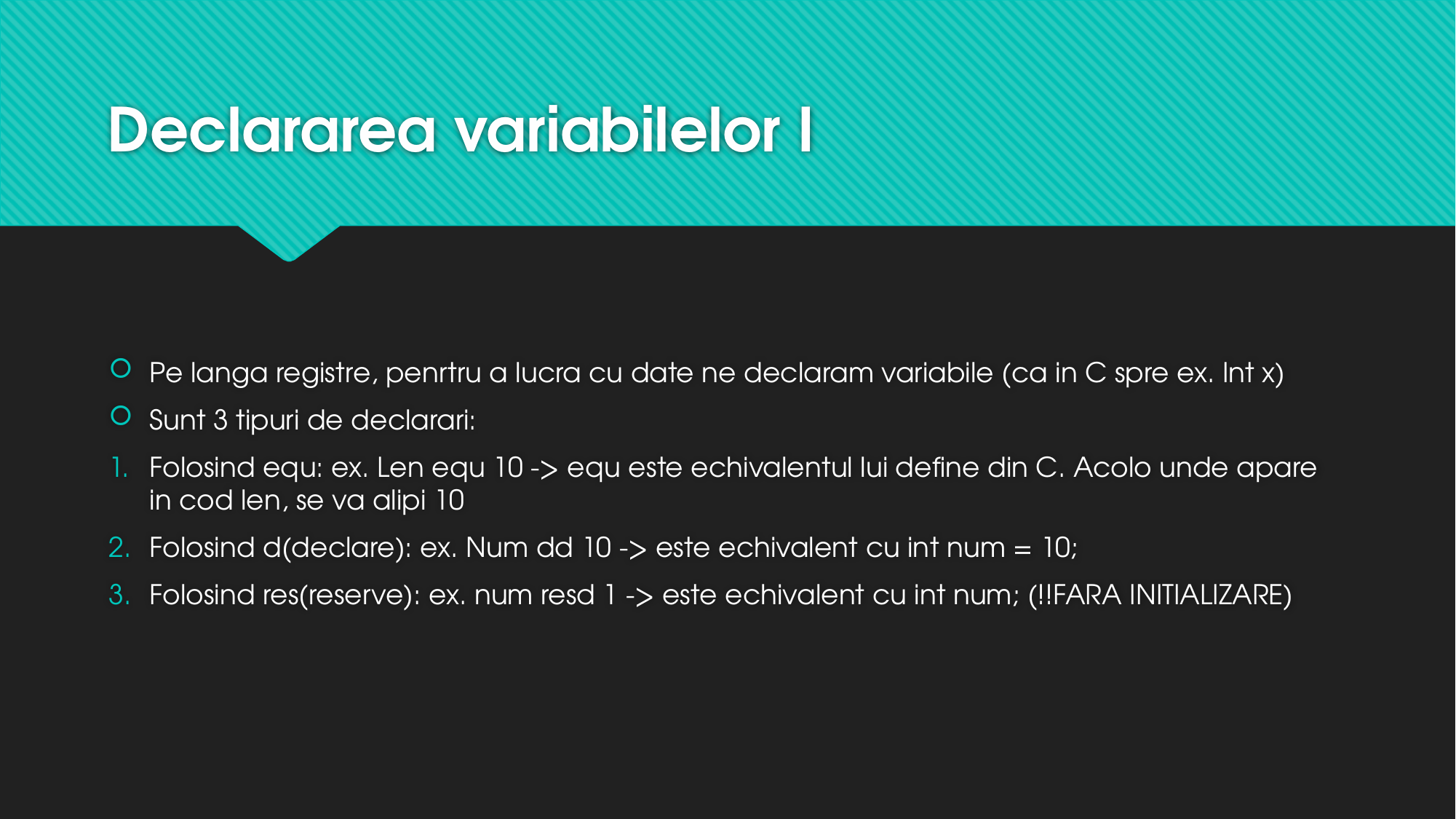

# Declararea variabilelor I
Pe langa registre, penrtru a lucra cu date ne declaram variabile (ca in C spre ex. Int x)
Sunt 3 tipuri de declarari:
Folosind equ: ex. Len equ 10 -> equ este echivalentul lui define din C. Acolo unde apare in cod len, se va alipi 10
Folosind d(declare): ex. Num dd 10 -> este echivalent cu int num = 10;
Folosind res(reserve): ex. num resd 1 -> este echivalent cu int num; (!!FARA INITIALIZARE)